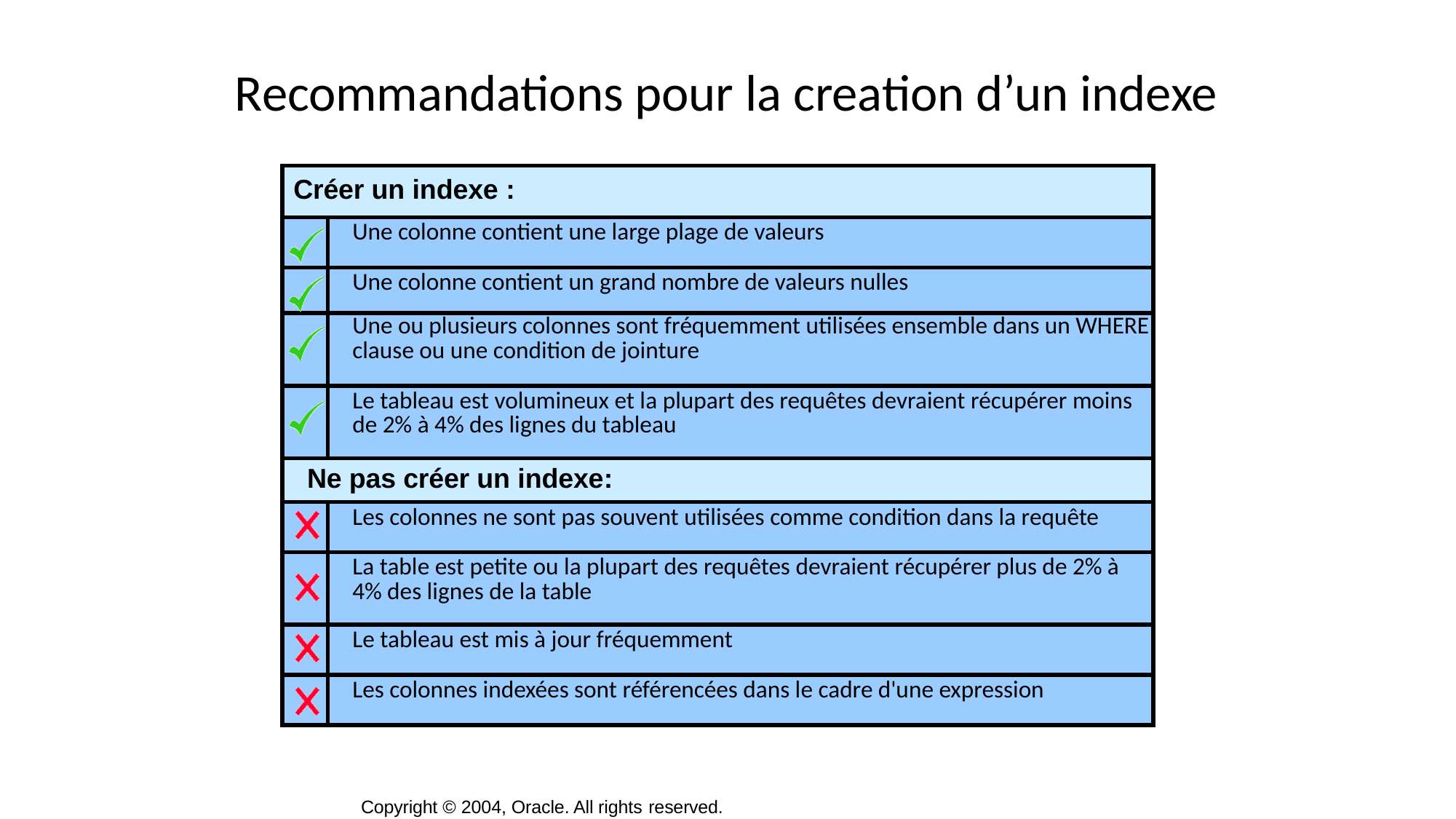

# Recommandations pour la creation d’un indexe
| Créer un indexe : |  |
| --- | --- |
|  | Une colonne contient une large plage de valeurs |
|  | Une colonne contient un grand nombre de valeurs nulles |
|  | Une ou plusieurs colonnes sont fréquemment utilisées ensemble dans un WHERE clause ou une condition de jointure |
|  | Le tableau est volumineux et la plupart des requêtes devraient récupérer moins de 2% à 4% des lignes du tableau |
| Ne pas créer un indexe: |  |
|  | Les colonnes ne sont pas souvent utilisées comme condition dans la requête |
|  | La table est petite ou la plupart des requêtes devraient récupérer plus de 2% à 4% des lignes de la table |
|  | Le tableau est mis à jour fréquemment |
|  | Les colonnes indexées sont référencées dans le cadre d'une expression |

Copyright © 2004, Oracle. All rights reserved.